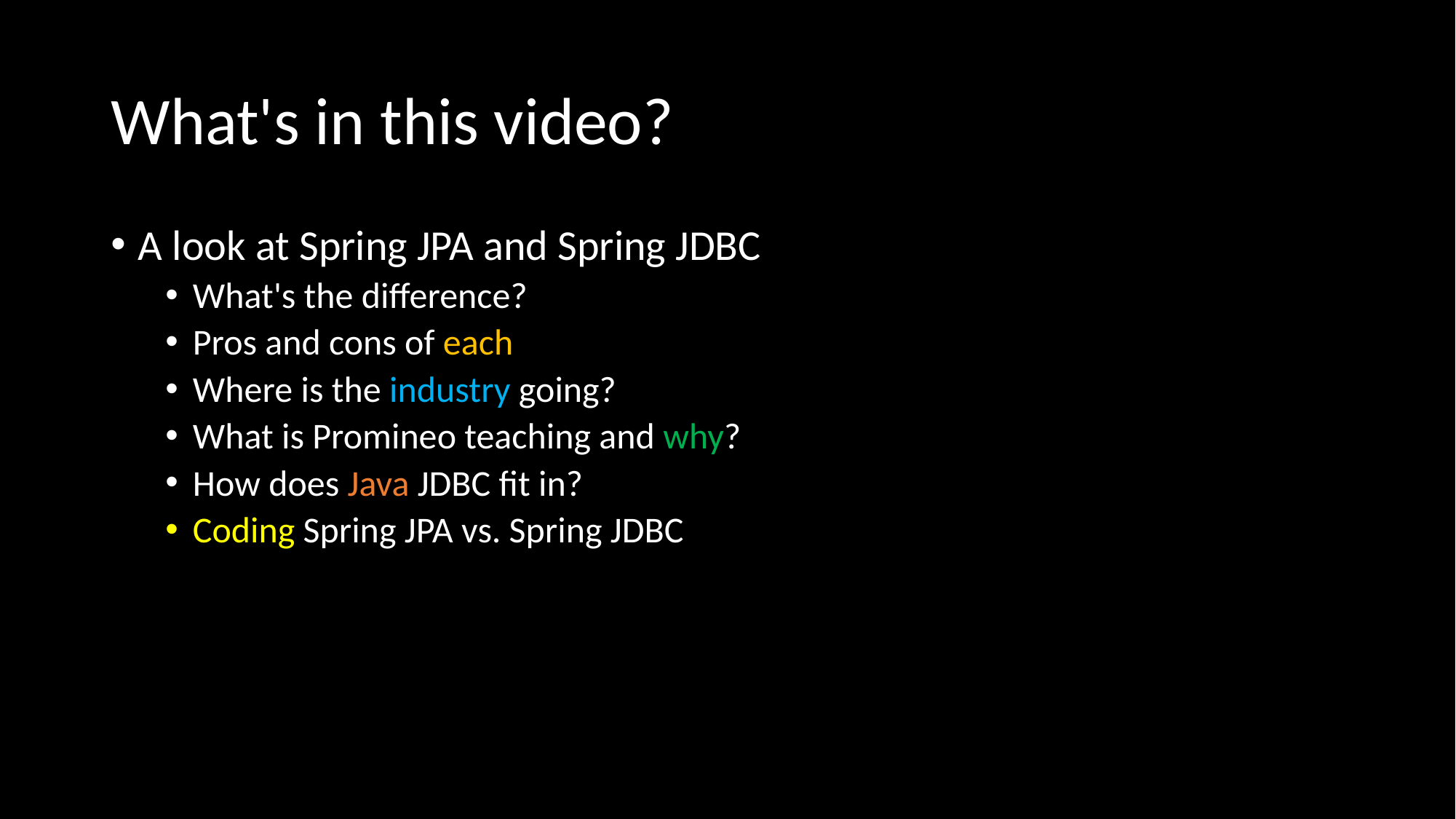

# What's in this video?
A look at Spring JPA and Spring JDBC
What's the difference?
Pros and cons of each
Where is the industry going?
What is Promineo teaching and why?
How does Java JDBC fit in?
Coding Spring JPA vs. Spring JDBC